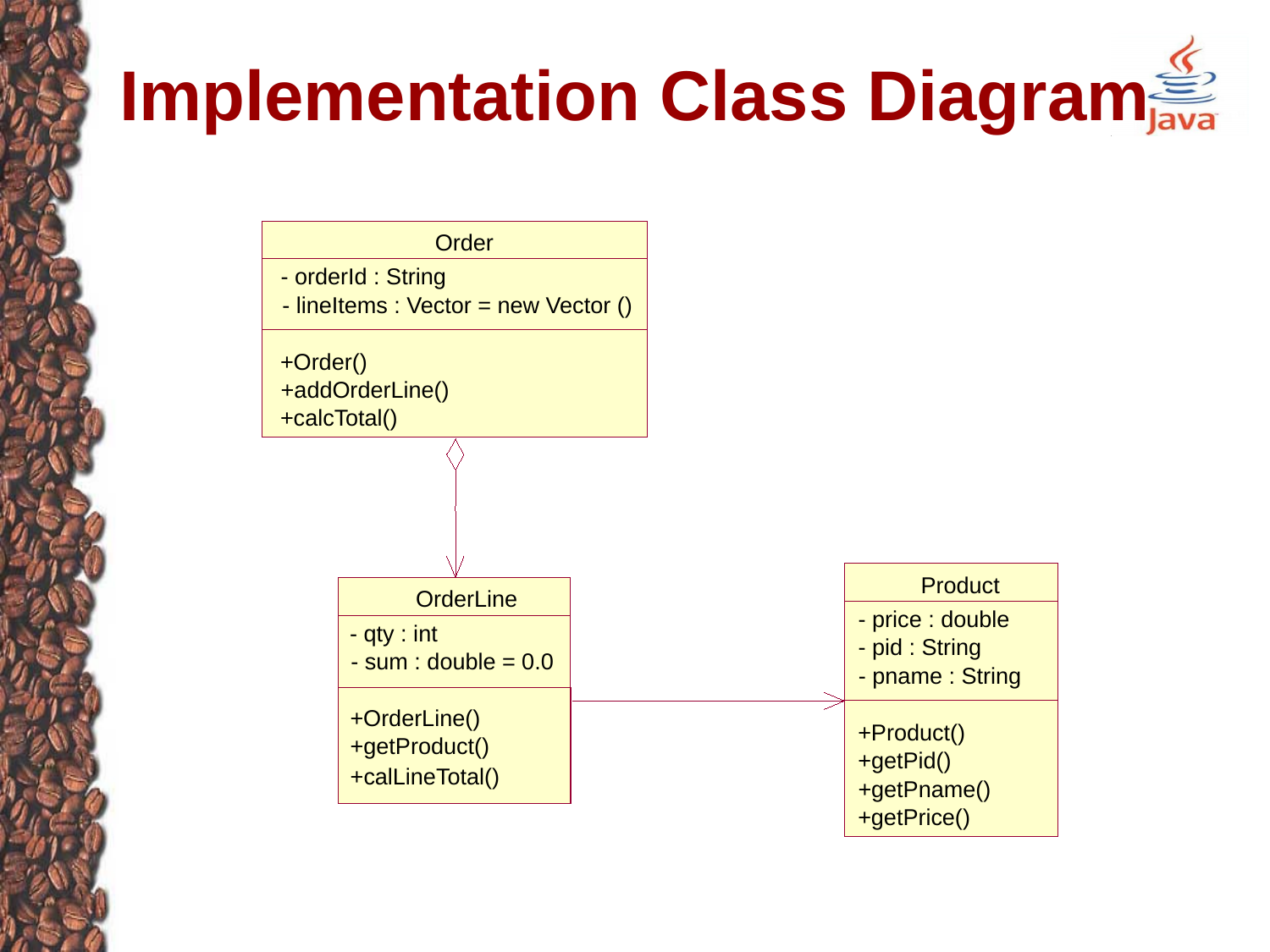

# Implementation Class Diagram

Order

- orderId : String
- lineItems : Vector = new Vector ()

+Order()
+addOrderLine()
+calcTotal()

Product

OrderLine

- price : double

- qty : int
- pid : String
- sum : double = 0.0
- pname : String

+OrderLine()
+Product()
+getProduct()
+getPid()
+calLineTotal()
+getPname()
+getPrice()